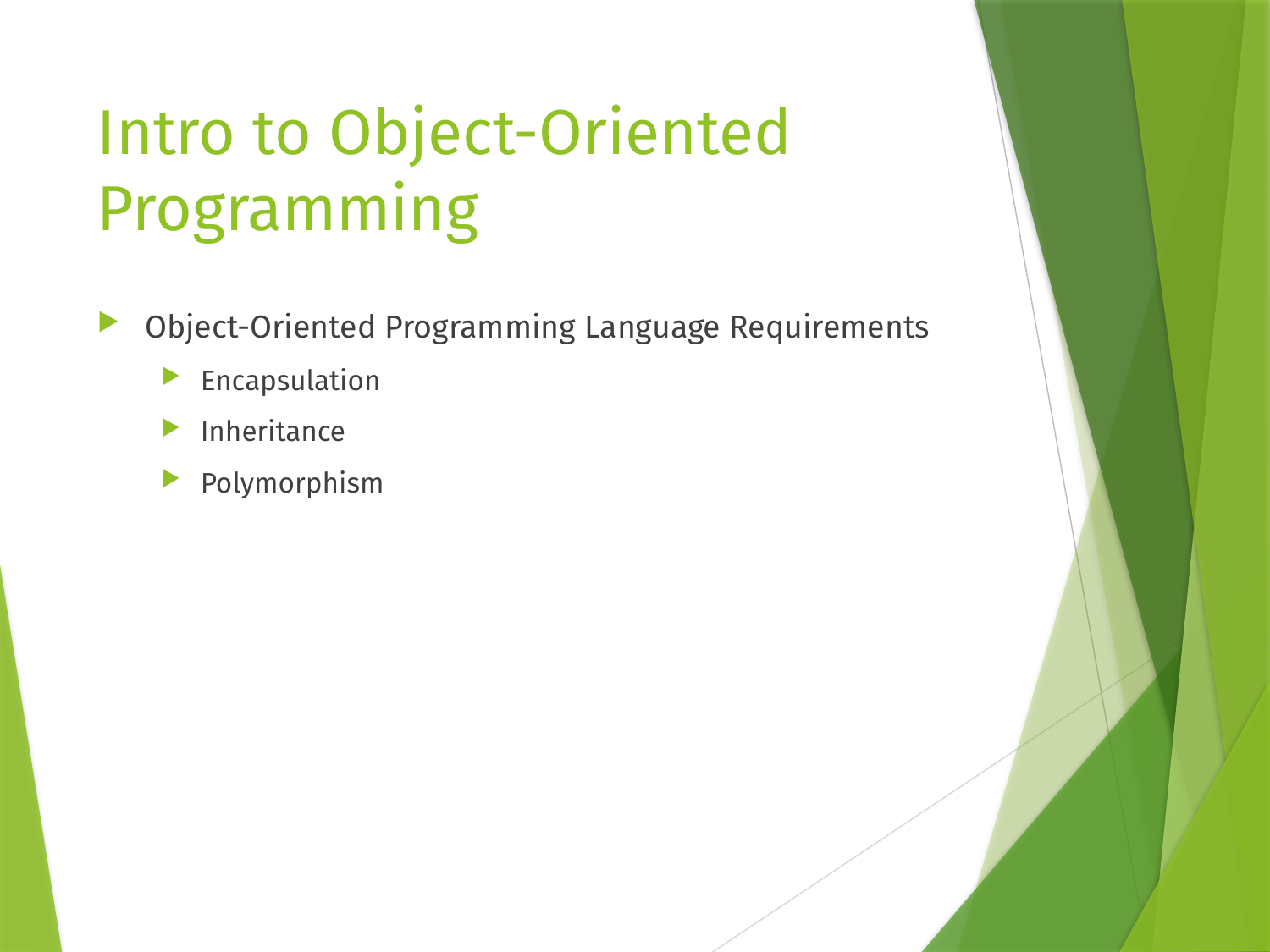

# Intro to Object-Oriented Programming
Object-Oriented Programming Language Requirements
Encapsulation
Inheritance
Polymorphism